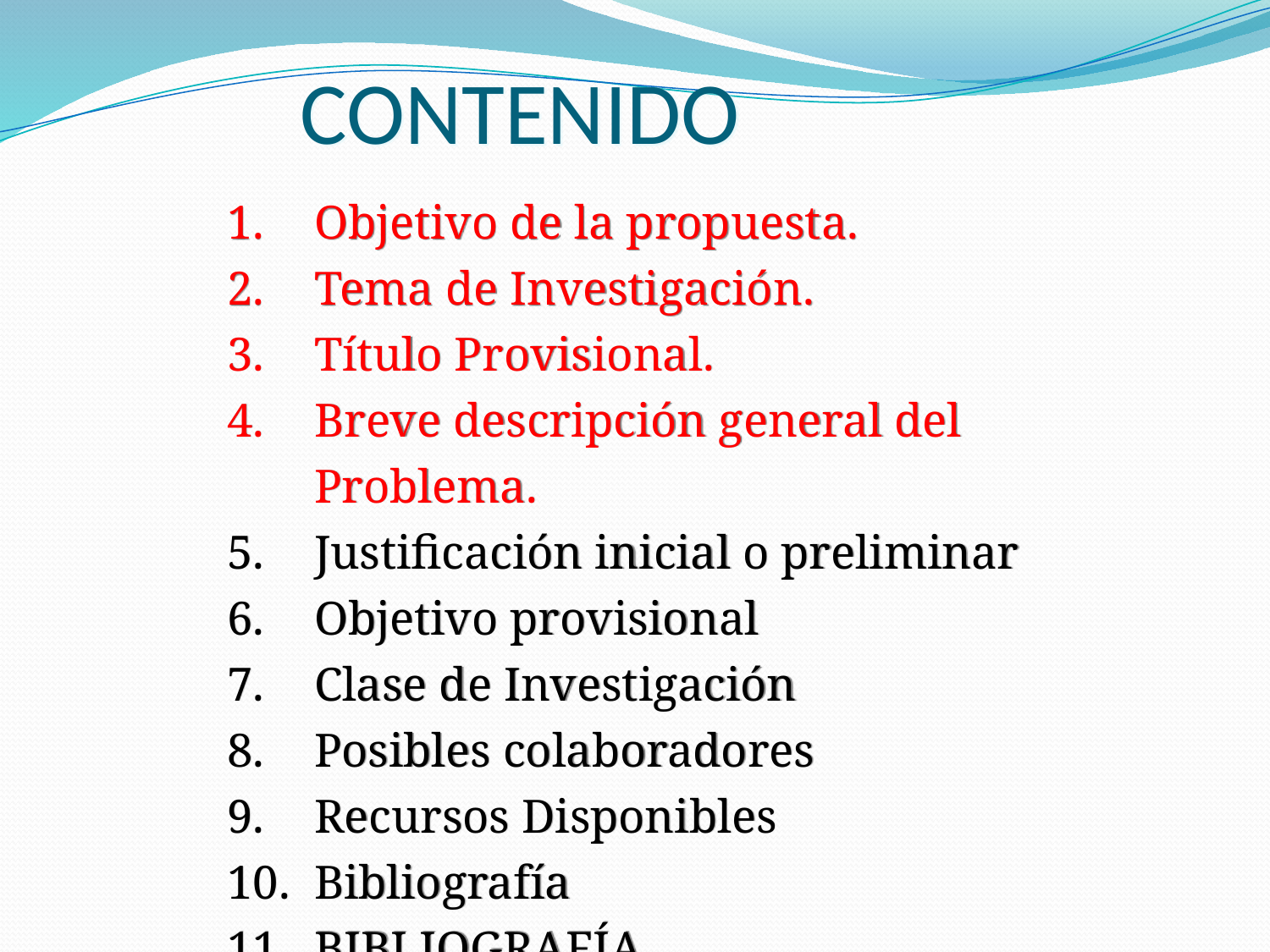

CONTENIDO
Objetivo de la propuesta.
Tema de Investigación.
Título Provisional.
Breve descripción general del Problema.
Justificación inicial o preliminar
Objetivo provisional
Clase de Investigación
Posibles colaboradores
Recursos Disponibles
Bibliografía
BIBLIOGRAFÍA